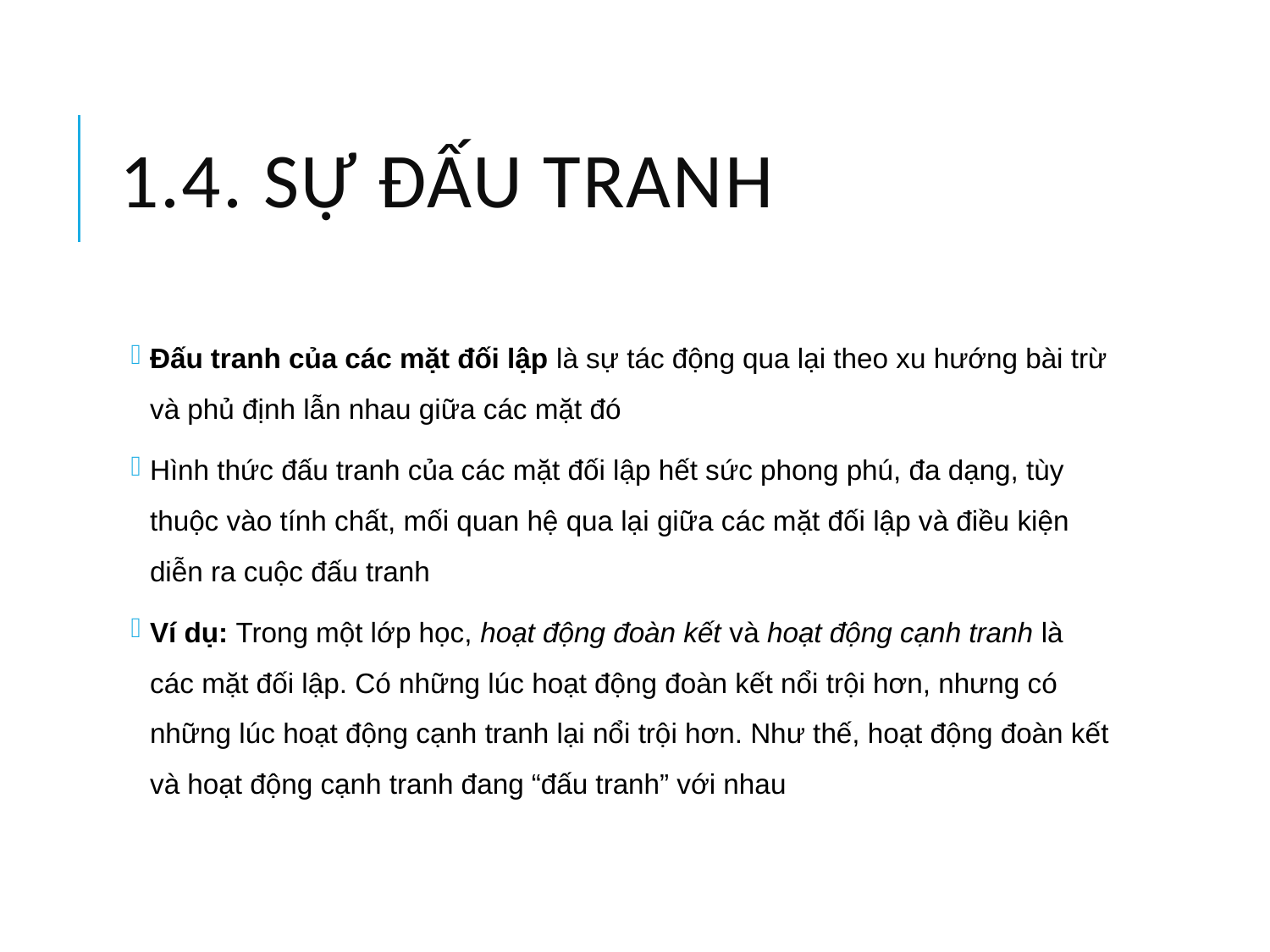

# 1.4. Sự đấu tranh
Đấu tranh của các mặt đối lập là sự tác động qua lại theo xu hướng bài trừ và phủ định lẫn nhau giữa các mặt đó
Hình thức đấu tranh của các mặt đối lập hết sức phong phú, đa dạng, tùy thuộc vào tính chất, mối quan hệ qua lại giữa các mặt đối lập và điều kiện diễn ra cuộc đấu tranh
Ví dụ: Trong một lớp học, hoạt động đoàn kết và hoạt động cạnh tranh là các mặt đối lập. Có những lúc hoạt động đoàn kết nổi trội hơn, nhưng có những lúc hoạt động cạnh tranh lại nổi trội hơn. Như thế, hoạt động đoàn kết và hoạt động cạnh tranh đang “đấu tranh” với nhau